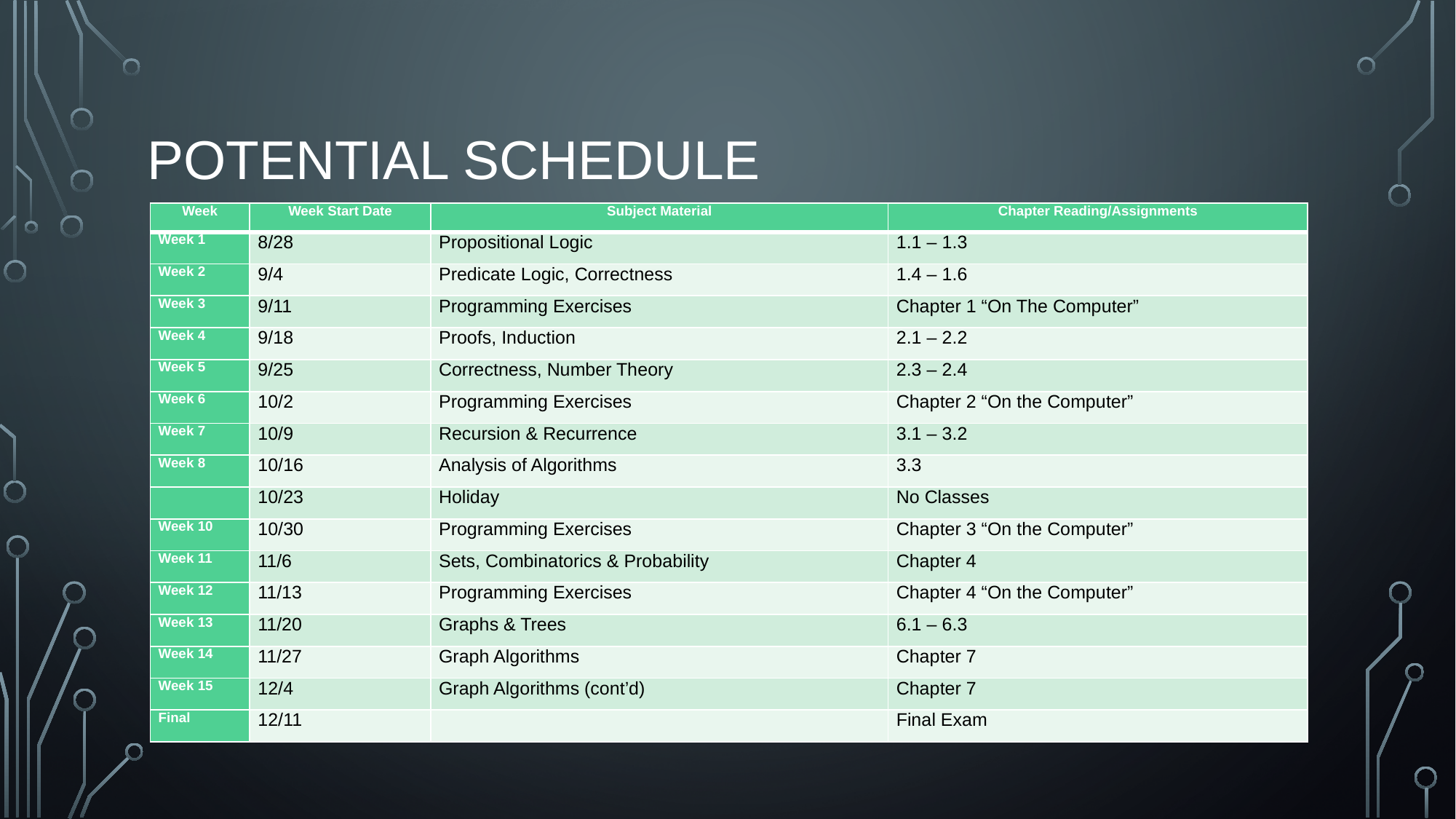

# Potential Schedule
| Week | Week Start Date | Subject Material | Chapter Reading/Assignments |
| --- | --- | --- | --- |
| Week 1 | 8/28 | Propositional Logic | 1.1 – 1.3 |
| Week 2 | 9/4 | Predicate Logic, Correctness | 1.4 – 1.6 |
| Week 3 | 9/11 | Programming Exercises | Chapter 1 “On The Computer” |
| Week 4 | 9/18 | Proofs, Induction | 2.1 – 2.2 |
| Week 5 | 9/25 | Correctness, Number Theory | 2.3 – 2.4 |
| Week 6 | 10/2 | Programming Exercises | Chapter 2 “On the Computer” |
| Week 7 | 10/9 | Recursion & Recurrence | 3.1 – 3.2 |
| Week 8 | 10/16 | Analysis of Algorithms | 3.3 |
|  | 10/23 | Holiday | No Classes |
| Week 10 | 10/30 | Programming Exercises | Chapter 3 “On the Computer” |
| Week 11 | 11/6 | Sets, Combinatorics & Probability | Chapter 4 |
| Week 12 | 11/13 | Programming Exercises | Chapter 4 “On the Computer” |
| Week 13 | 11/20 | Graphs & Trees | 6.1 – 6.3 |
| Week 14 | 11/27 | Graph Algorithms | Chapter 7 |
| Week 15 | 12/4 | Graph Algorithms (cont’d) | Chapter 7 |
| Final | 12/11 |  | Final Exam |